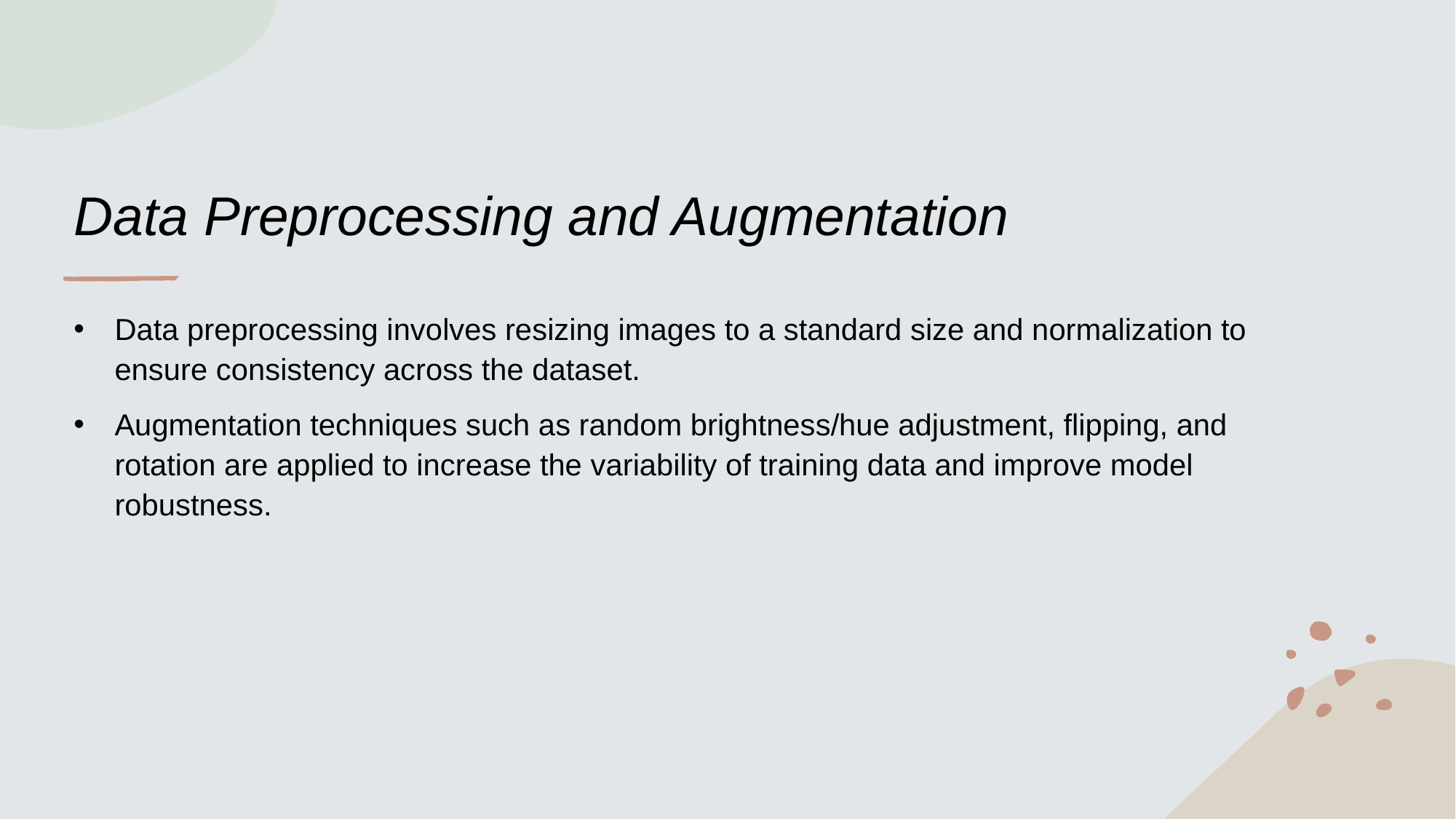

# Data Preprocessing and Augmentation
Data preprocessing involves resizing images to a standard size and normalization to ensure consistency across the dataset.
Augmentation techniques such as random brightness/hue adjustment, flipping, and rotation are applied to increase the variability of training data and improve model robustness.